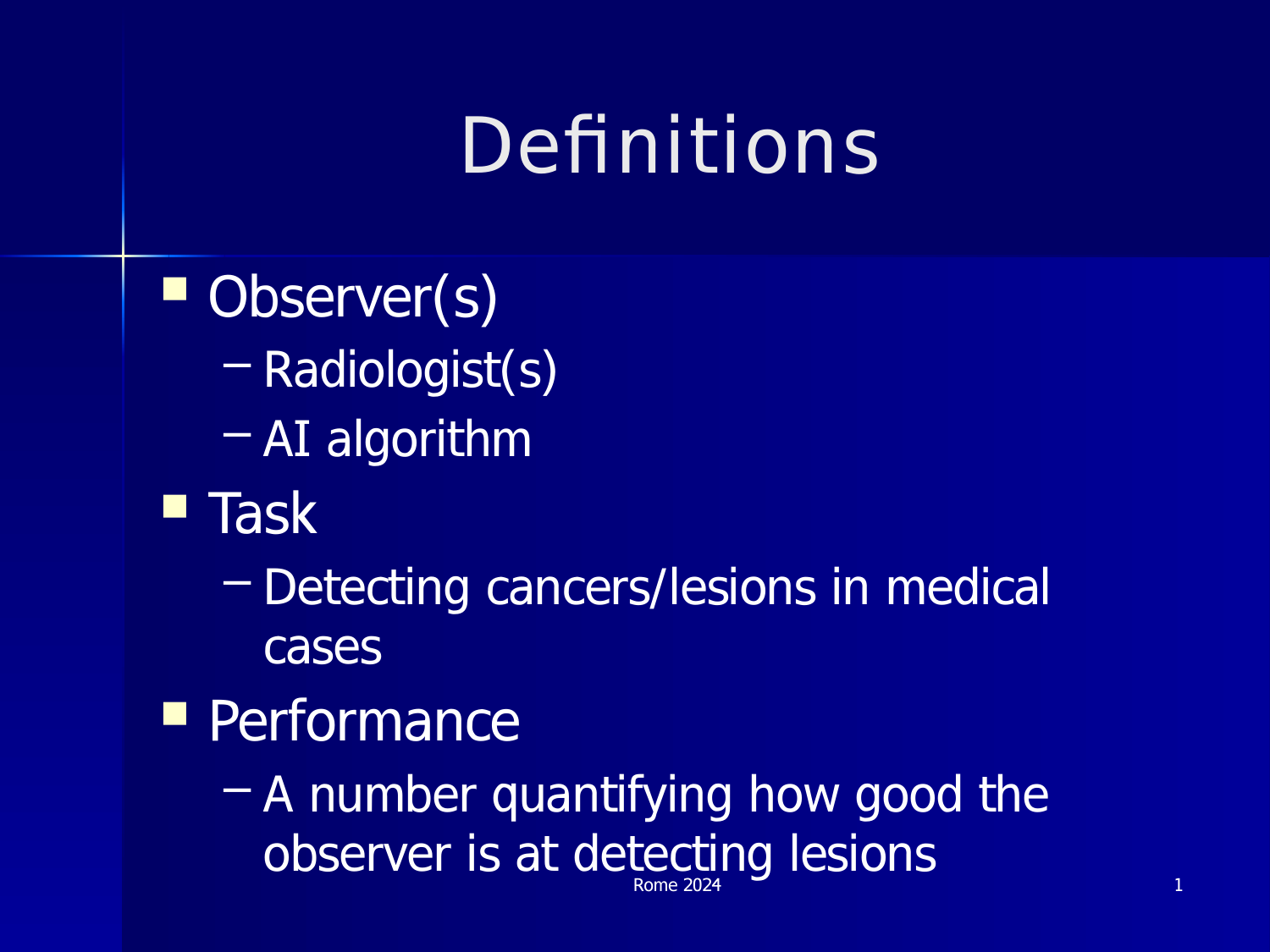

# Definitions
Observer(s)
Radiologist(s)
AI algorithm
Task
Detecting cancers/lesions in medical cases
Performance
A number quantifying how good the observer is at detecting lesions

Rome 2024
1